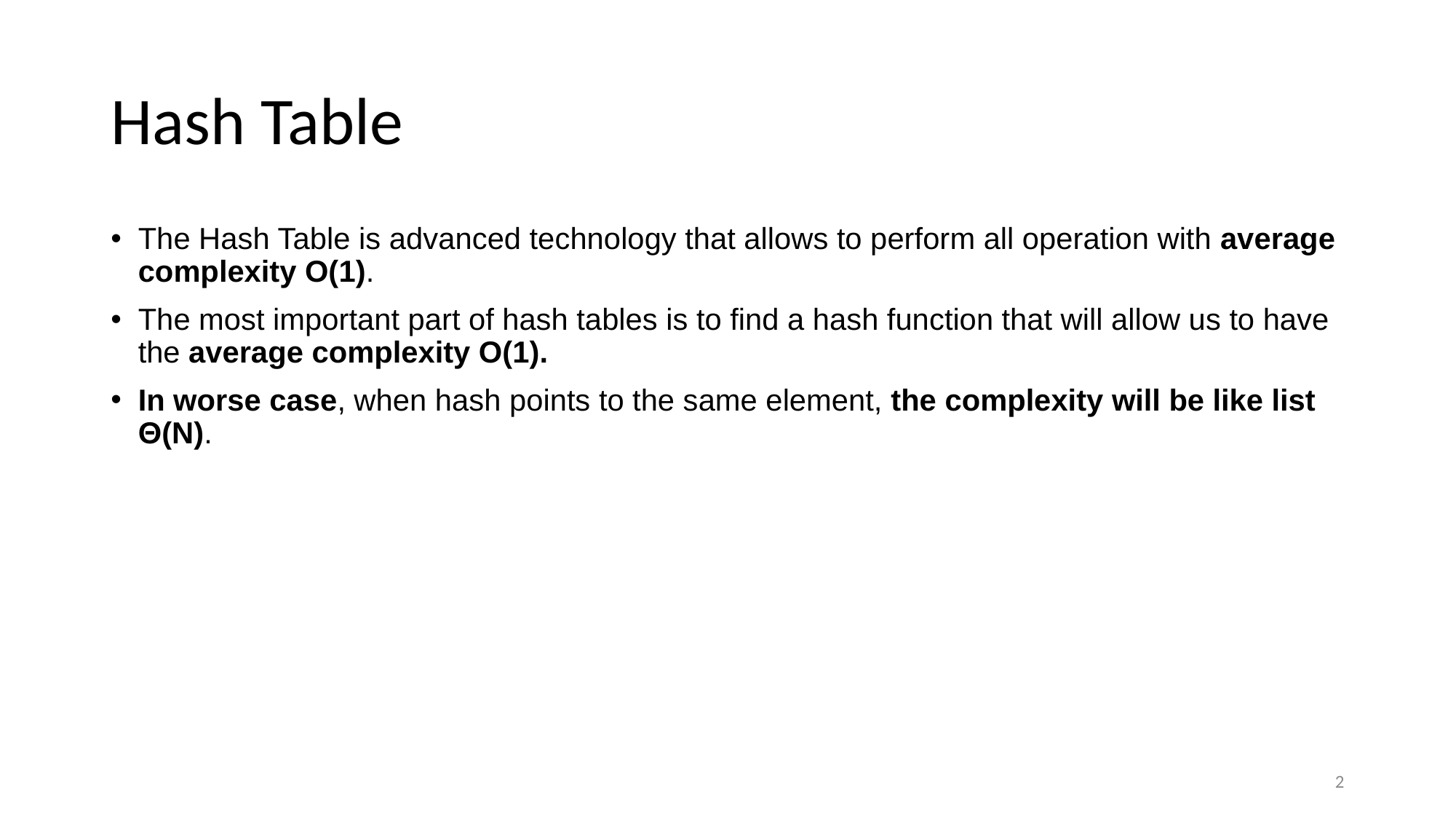

# Hash Table
The Hash Table is advanced technology that allows to perform all operation with average complexity O(1).
The most important part of hash tables is to find a hash function that will allow us to have the average complexity O(1).
In worse case, when hash points to the same element, the complexity will be like list Θ(N).
2